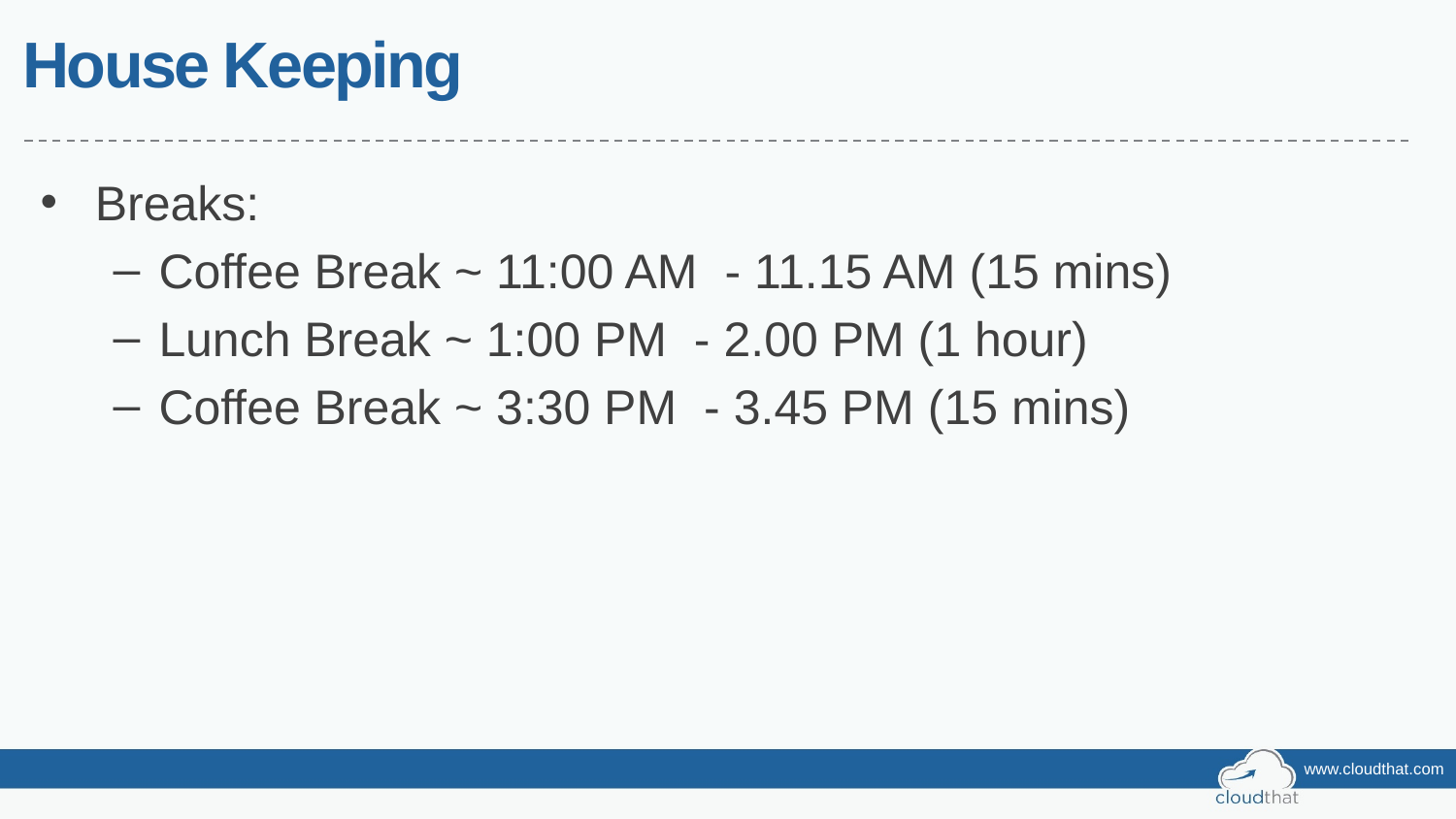

# House Keeping
Breaks:
Coffee Break ~ 11:00 AM  - 11.15 AM (15 mins)
Lunch Break ~ 1:00 PM  - 2.00 PM (1 hour)
Coffee Break ~ 3:30 PM  - 3.45 PM (15 mins)